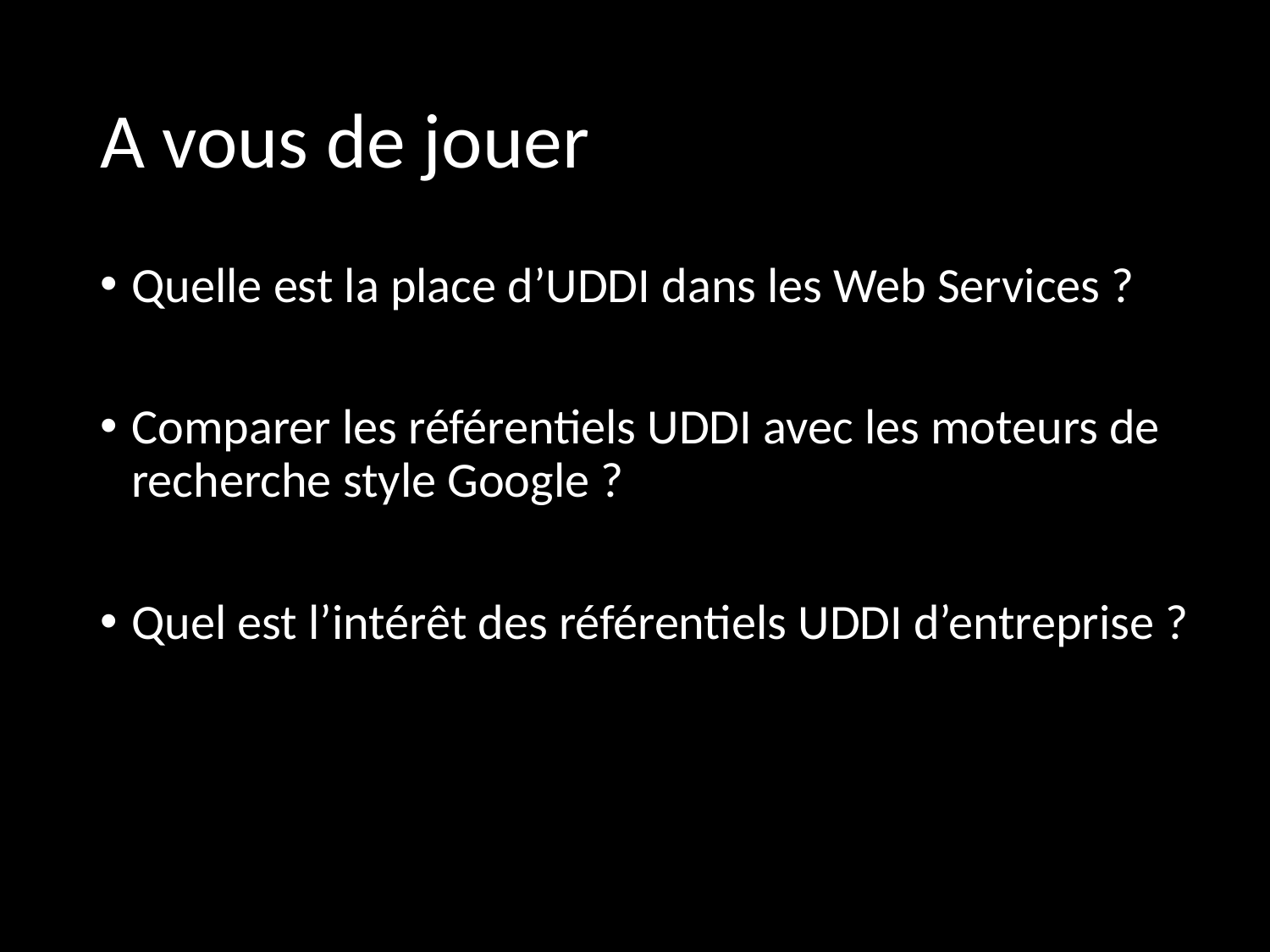

# A vous de jouer
Quelle est la place d’UDDI dans les Web Services ?

Comparer les référentiels UDDI avec les moteurs de recherche style Google ?

Quel est l’intérêt des référentiels UDDI d’entreprise ?